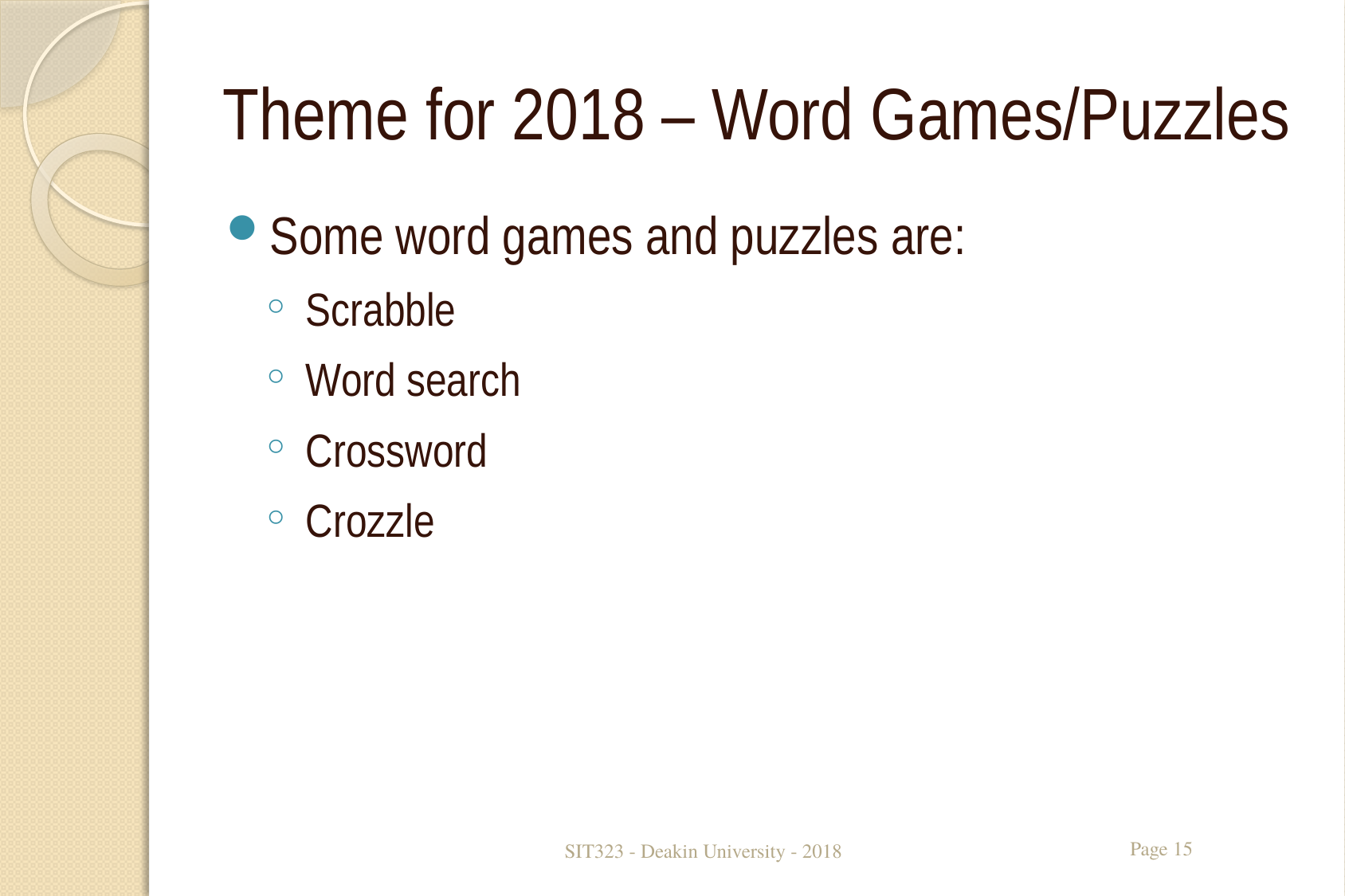

# Theme for 2018 – Word Games/Puzzles
Some word games and puzzles are:
Scrabble
Word search
Crossword
Crozzle
SIT323 - Deakin University - 2018
Page 15